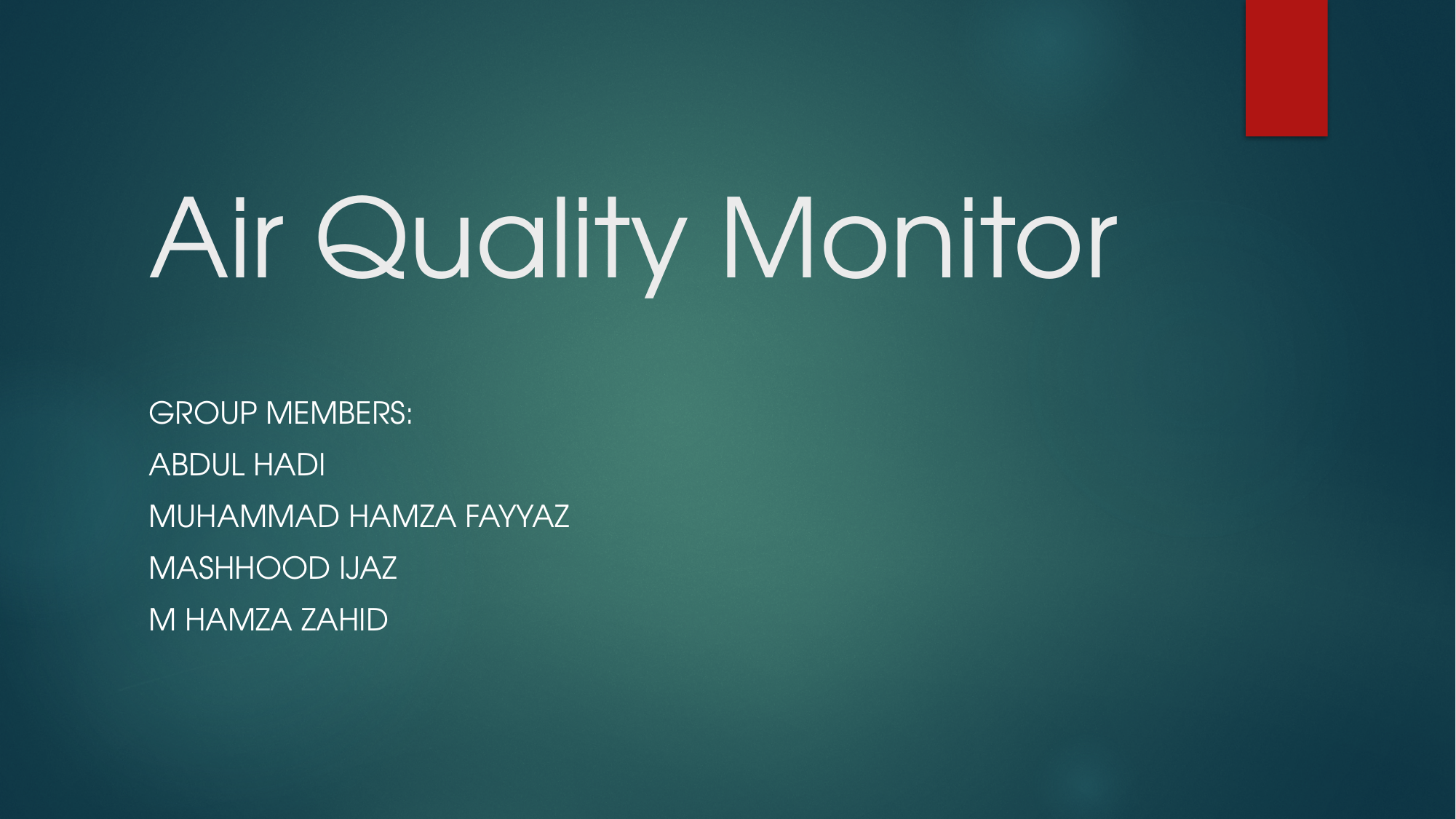

# Air Quality Monitor
Group Members:
Abdul hadi
Muhammad Hamza Fayyaz
Mashhood Ijaz
M Hamza Zahid